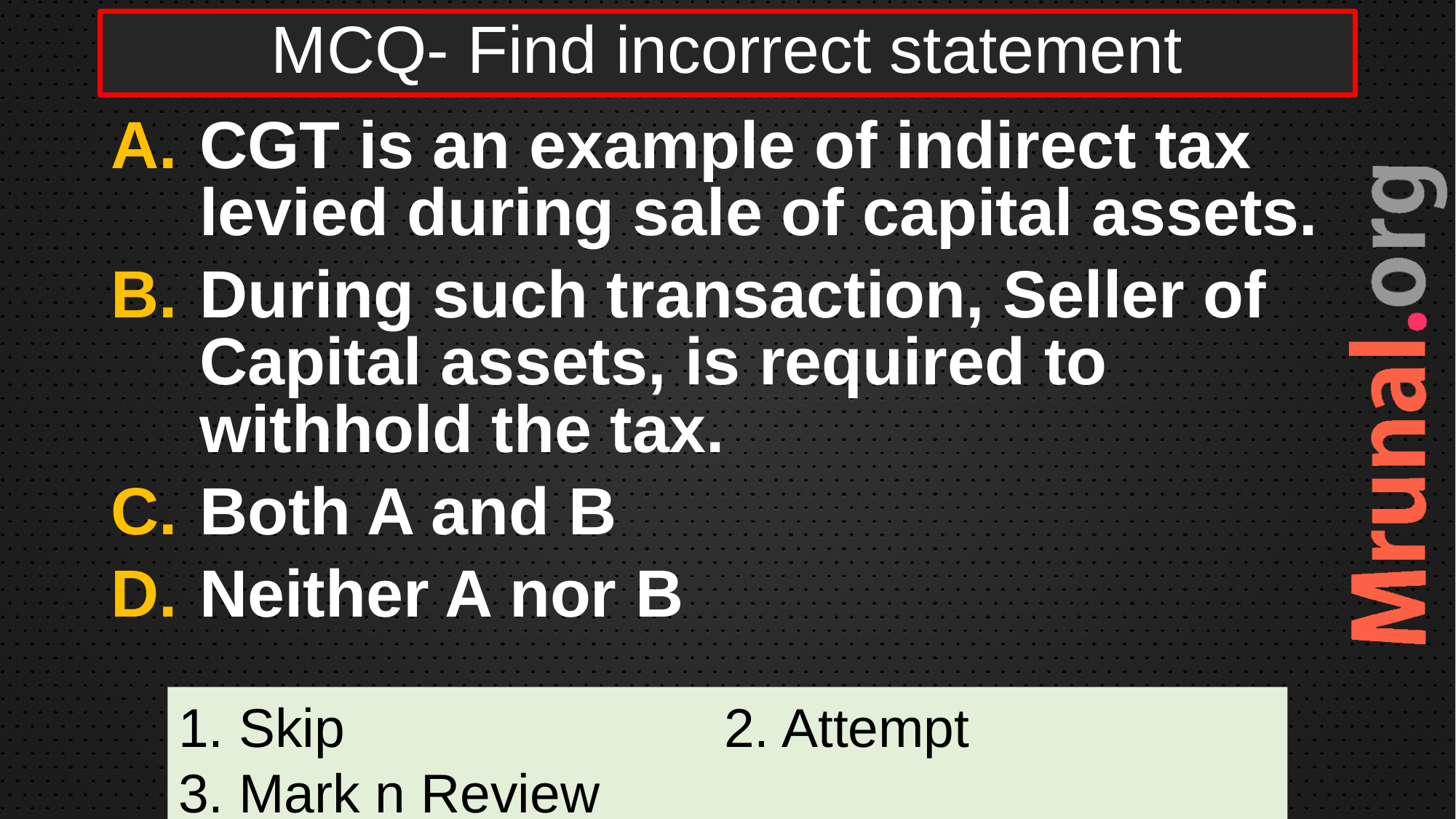

# MCQ- Find incorrect statement
CGT is an example of indirect tax levied during sale of capital assets.
During such transaction, Seller of Capital assets, is required to withhold the tax.
Both A and B
Neither A nor B
1. Skip				2. Attempt 			3. Mark n Review